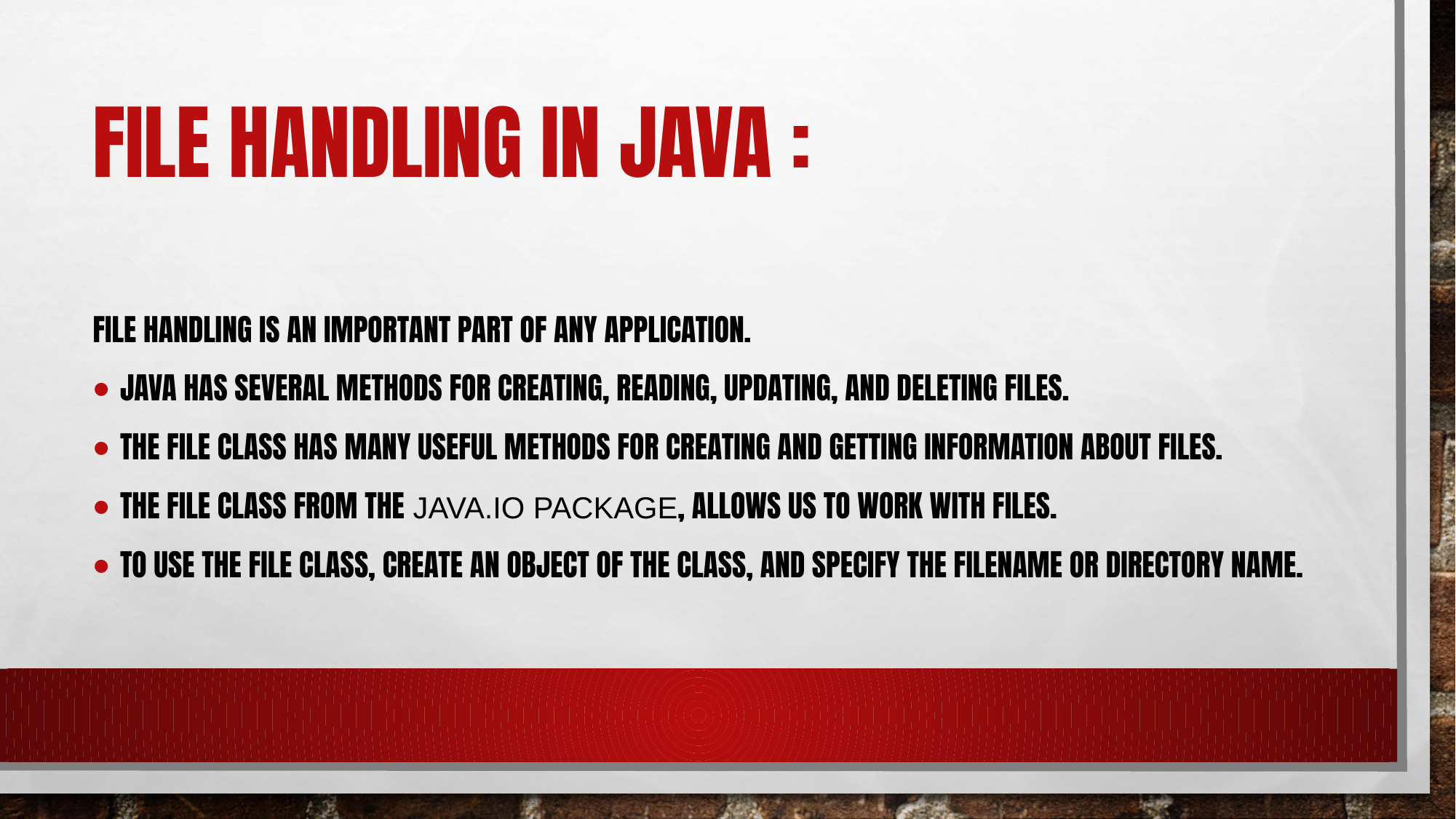

# File handling in java :
File handling is an important part of any application.
Java has several methods for creating, reading, updating, and deleting files.
The File class has many useful methods for creating and getting information about files.
The File class from the java.io package, allows us to work with files.
To use the File class, create an object of the class, and specify the filename or directory name.